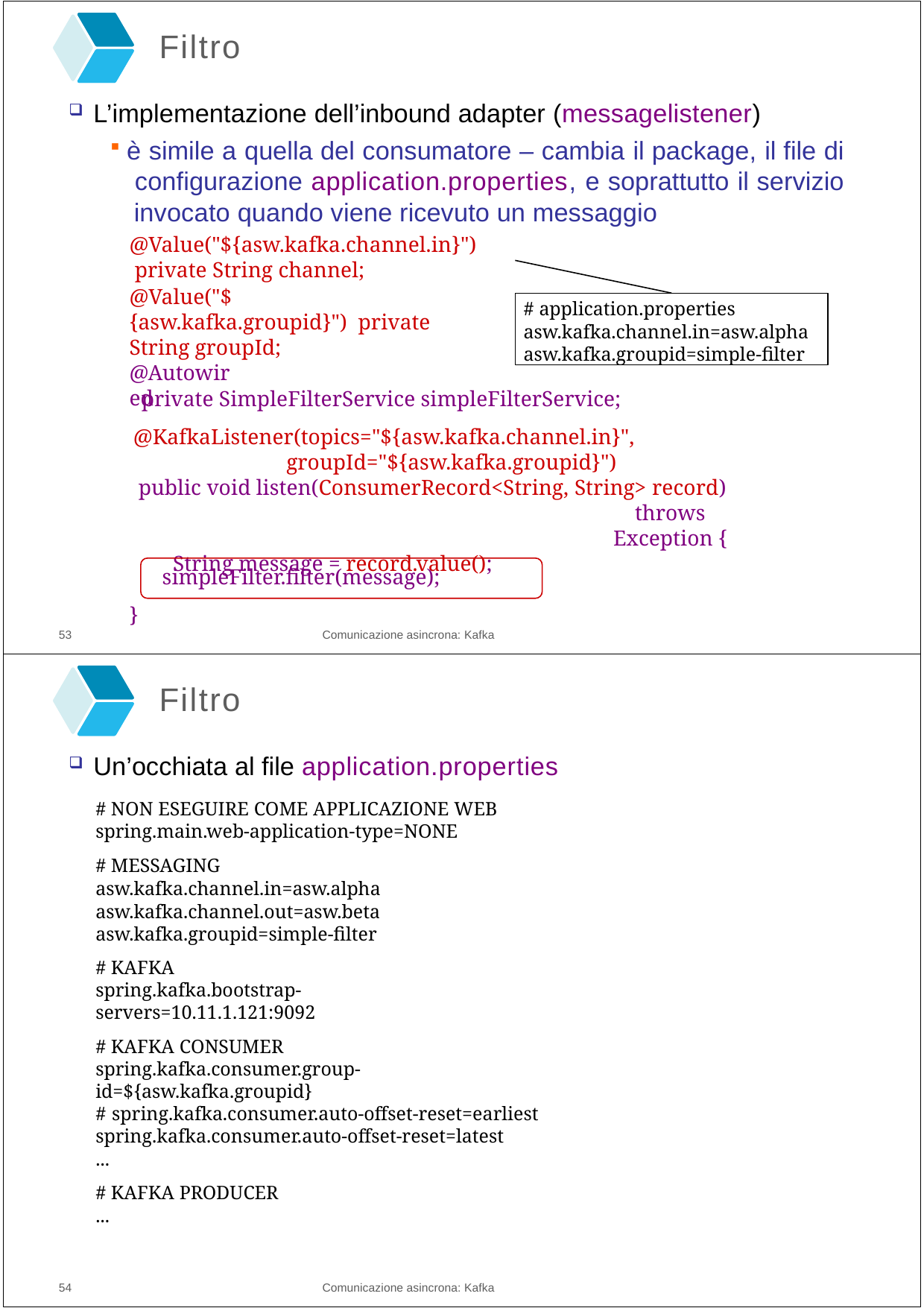

Filtro
L’implementazione dell’inbound adapter (messagelistener)
è simile a quella del consumatore – cambia il package, il file di  configurazione application.properties, e soprattutto il servizio  invocato quando viene ricevuto un messaggio
@Value("${asw.kafka.channel.in}")  private String channel;
@Value("${asw.kafka.groupid}")  private String groupId;
# application.properties  asw.kafka.channel.in=asw.alpha  asw.kafka.groupid=simple-filter
@Autowired
private SimpleFilterService simpleFilterService;  @KafkaListener(topics="${asw.kafka.channel.in}",
groupId="${asw.kafka.groupid}")
public void listen(ConsumerRecord<String, String> record)
throws Exception {
String message = record.value();
simpleFilter.filter(message);
}
53
Comunicazione asincrona: Kafka

Filtro
Un’occhiata al file application.properties
# NON ESEGUIRE COME APPLICAZIONE WEB
spring.main.web-application-type=NONE
# MESSAGING
asw.kafka.channel.in=asw.alpha  asw.kafka.channel.out=asw.beta  asw.kafka.groupid=simple-filter
# KAFKA
spring.kafka.bootstrap-servers=10.11.1.121:9092
# KAFKA CONSUMER
spring.kafka.consumer.group-id=${asw.kafka.groupid}
# spring.kafka.consumer.auto-offset-reset=earliest  spring.kafka.consumer.auto-offset-reset=latest
...
# KAFKA PRODUCER
...
54
Comunicazione asincrona: Kafka